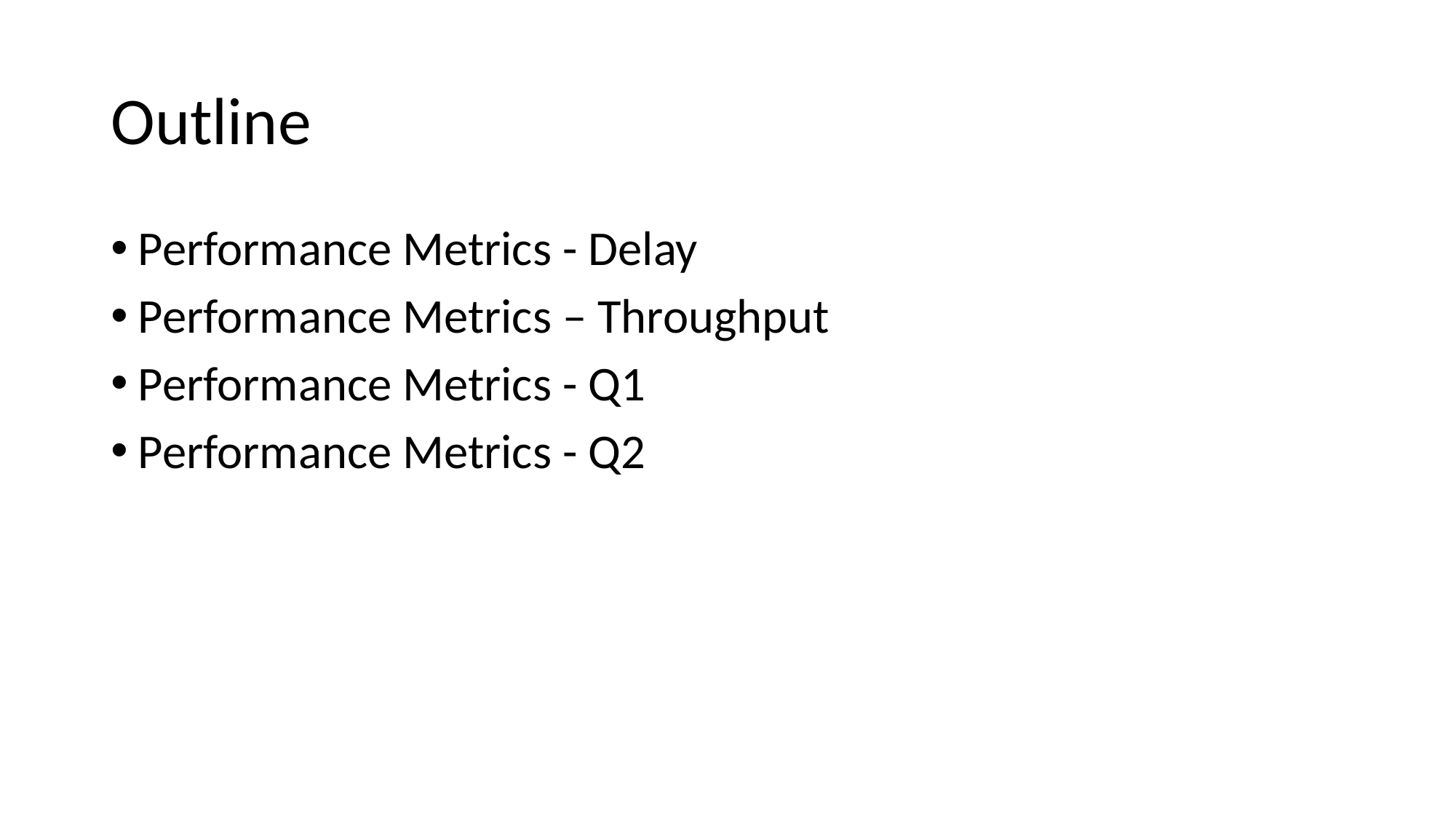

# Outline
Performance Metrics - Delay
Performance Metrics – Throughput
Performance Metrics - Q1
Performance Metrics - Q2